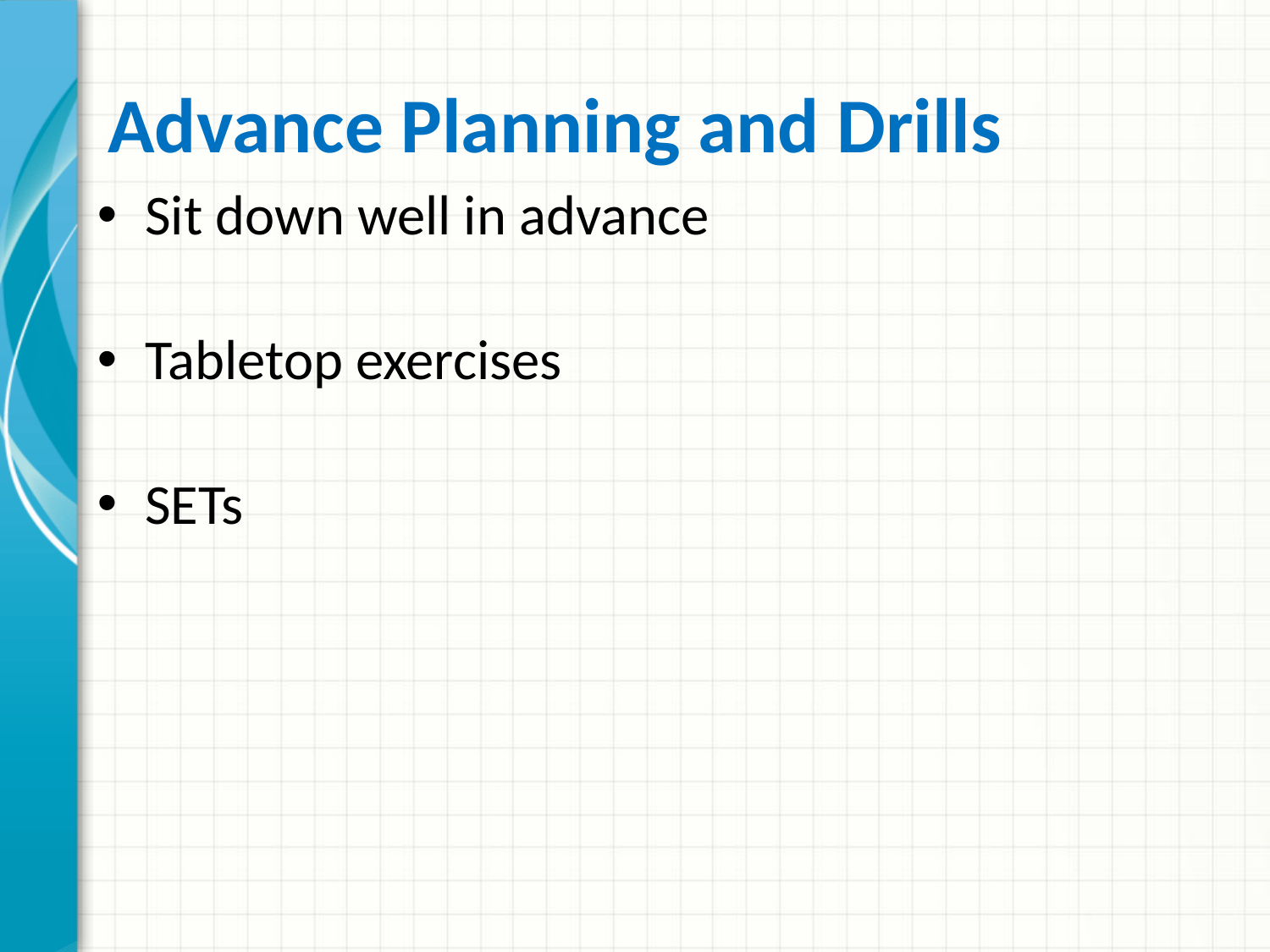

# Advance Planning and Drills
Sit down well in advance

Tabletop exercises

SETs